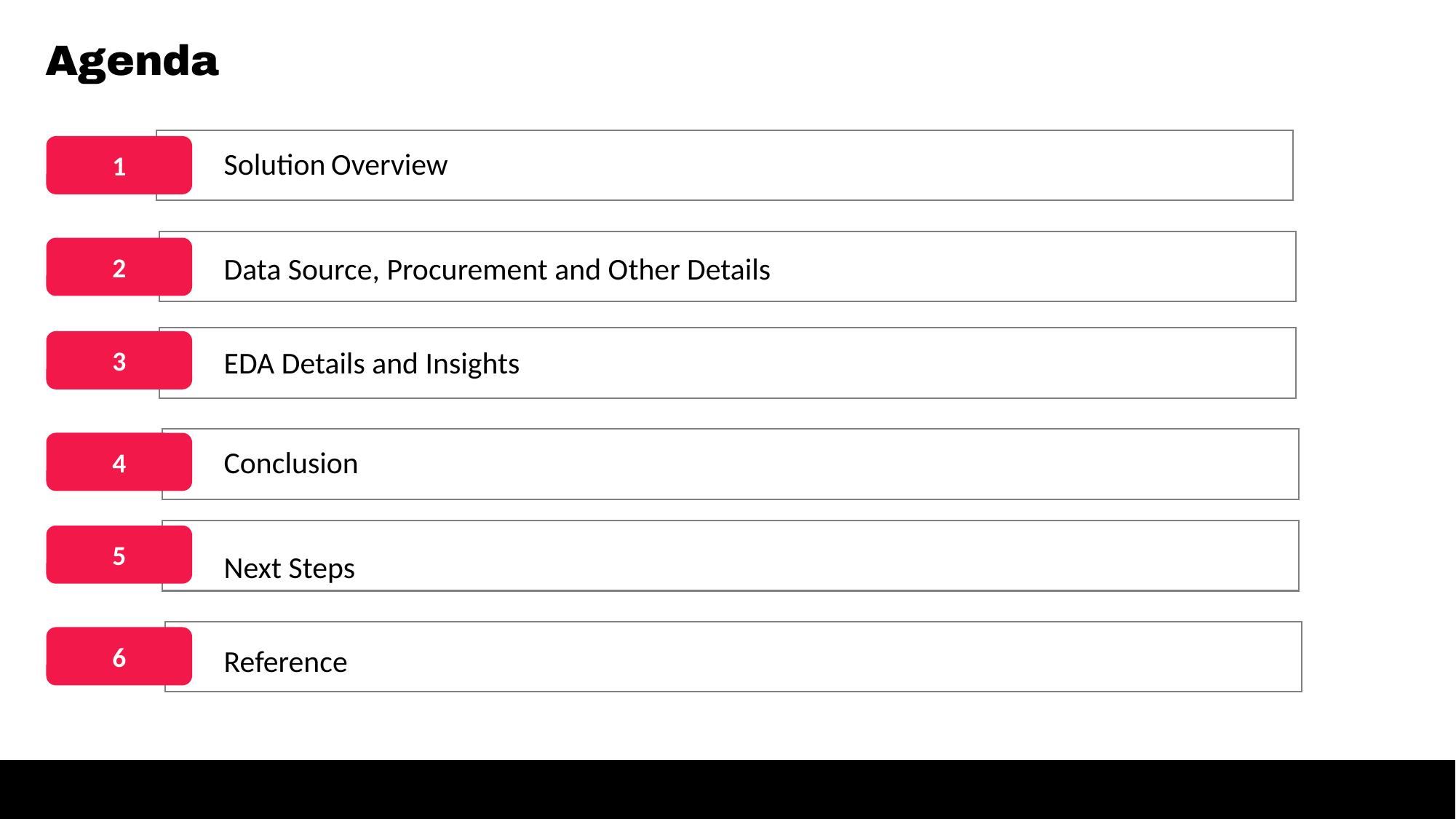

Agenda

Solution Overview
1

2
Data Source, Procurement and Other Details

3
EDA Details and Insights

Conclusion
4

5
Next Steps

6
Reference